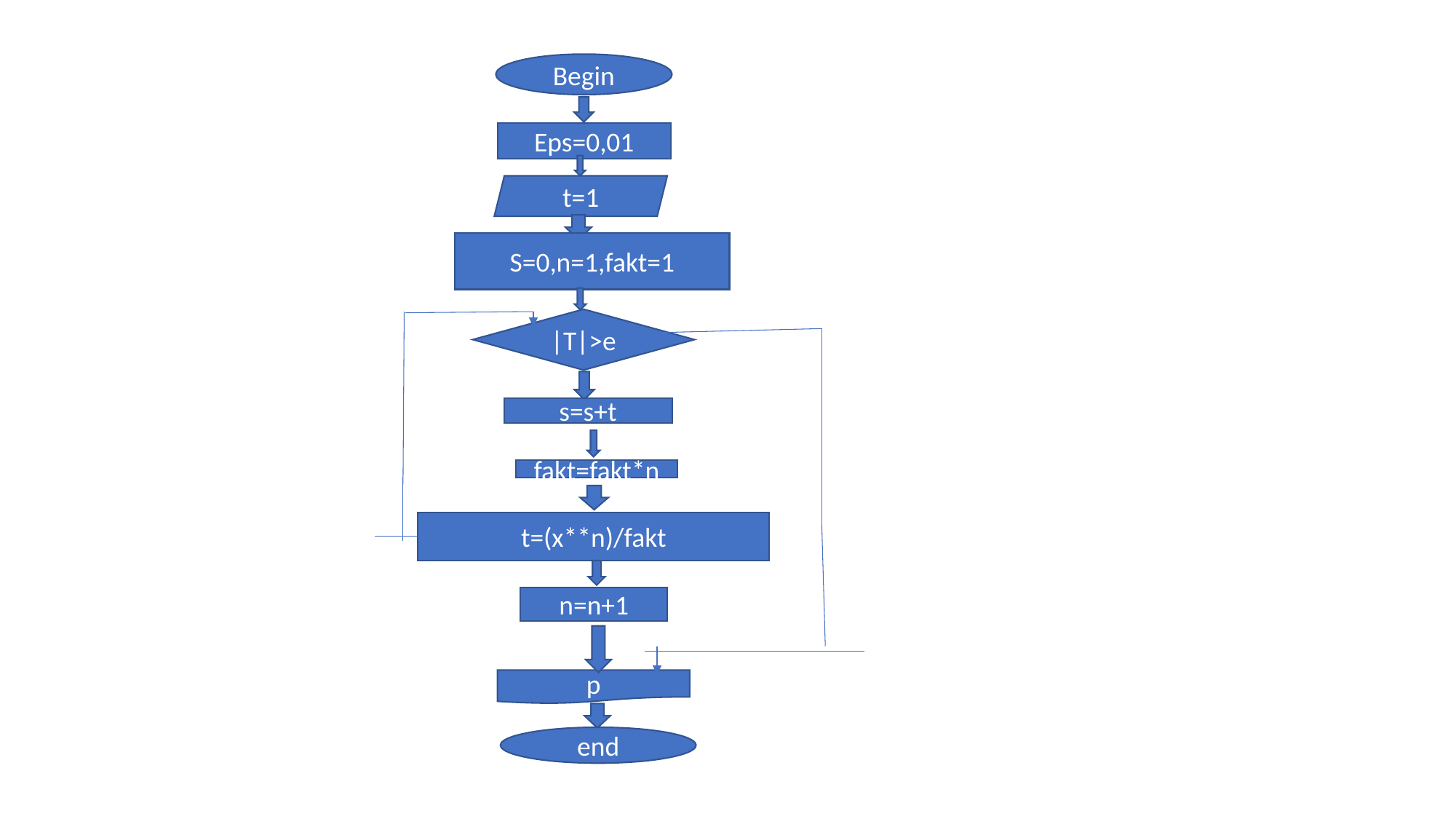

Begin

Eps=0,01

t=1

S=0,n=1,fakt=1

|T|>e

s=s+t

fakt=fakt*n

t=(x**n)/fakt

n=n+1

p

end